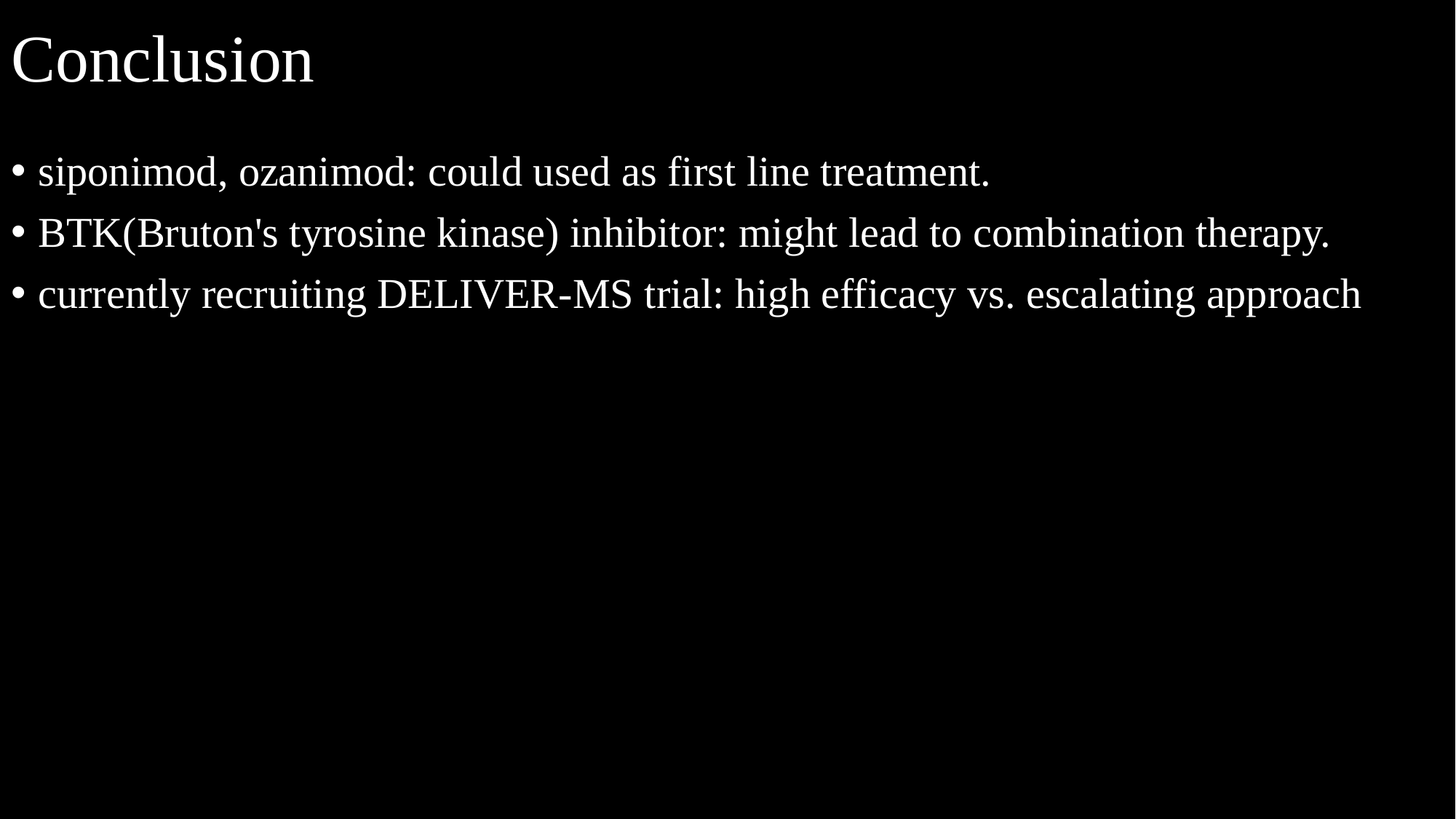

# Conclusion
siponimod, ozanimod: could used as first line treatment.
BTK(Bruton's tyrosine kinase) inhibitor: might lead to combination therapy.
currently recruiting DELIVER-MS trial: high efficacy vs. escalating approach